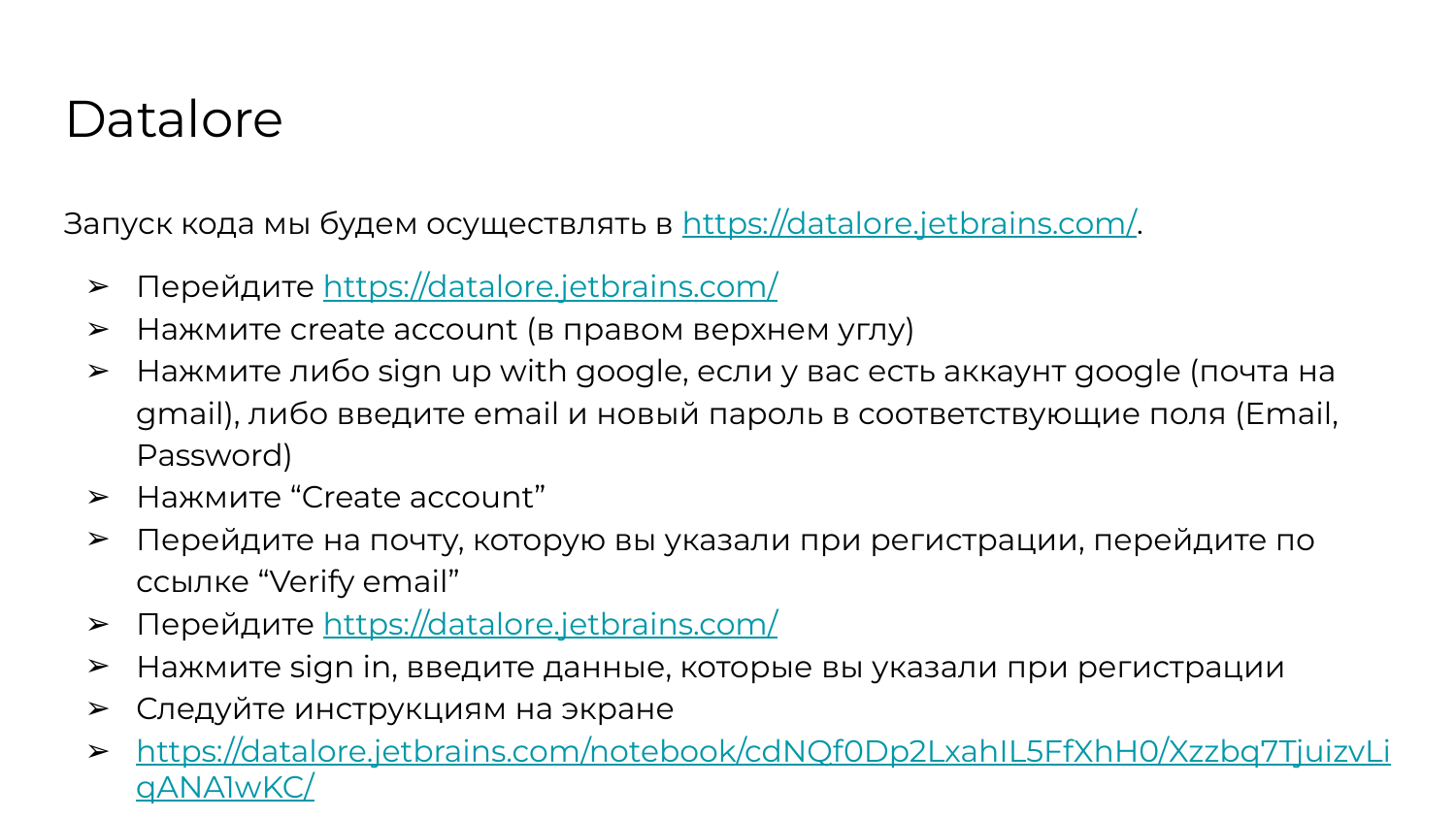

# Datalore
Запуск кода мы будем осуществлять в https://datalore.jetbrains.com/.
Перейдите https://datalore.jetbrains.com/
Нажмите create account (в правом верхнем углу)
Нажмите либо sign up with google, если у вас есть аккаунт google (почта на gmail), либо введите email и новый пароль в соответствующие поля (Email, Password)
Нажмите “Create account”
Перейдите на почту, которую вы указали при регистрации, перейдите по ссылке “Verify email”
Перейдите https://datalore.jetbrains.com/
Нажмите sign in, введите данные, которые вы указали при регистрации
Следуйте инструкциям на экране
https://datalore.jetbrains.com/notebook/cdNQf0Dp2LxahIL5FfXhH0/Xzzbq7TjuizvLiqANA1wKC/